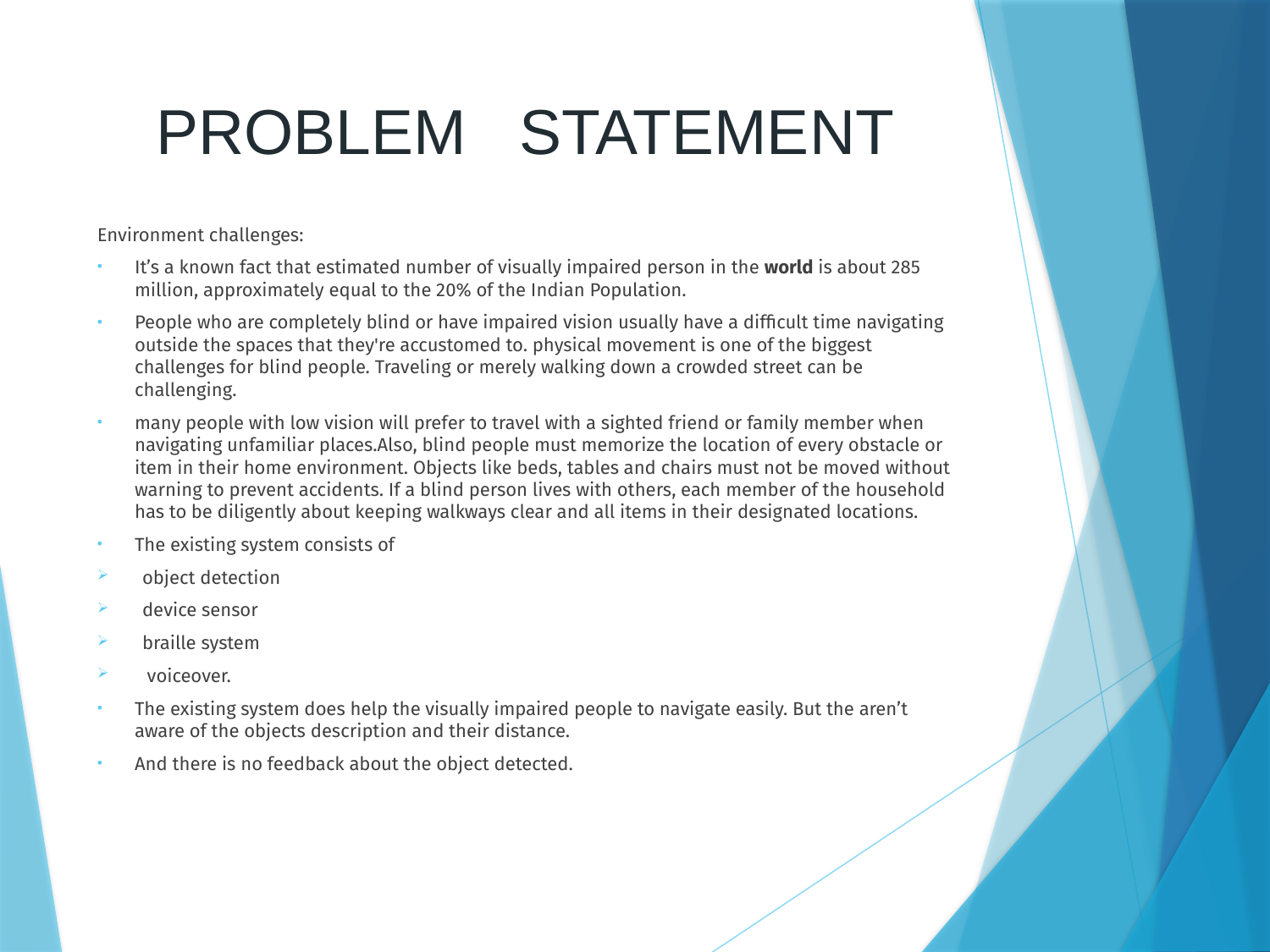

# PROBLEM   STATEMENT
Environment challenges:
It’s a known fact that estimated number of visually impaired person in the world is about 285 million, approximately equal to the 20% of the Indian Population.
People who are completely blind or have impaired vision usually have a difficult time navigating outside the spaces that they're accustomed to. physical movement is one of the biggest challenges for blind people. Traveling or merely walking down a crowded street can be challenging.
many people with low vision will prefer to travel with a sighted friend or family member when navigating unfamiliar places.Also, blind people must memorize the location of every obstacle or item in their home environment. Objects like beds, tables and chairs must not be moved without warning to prevent accidents. If a blind person lives with others, each member of the household has to be diligently about keeping walkways clear and all items in their designated locations.
The existing system consists of
object detection
device sensor
braille system
 voiceover.
The existing system does help the visually impaired people to navigate easily. But the aren’t aware of the objects description and their distance.
And there is no feedback about the object detected.